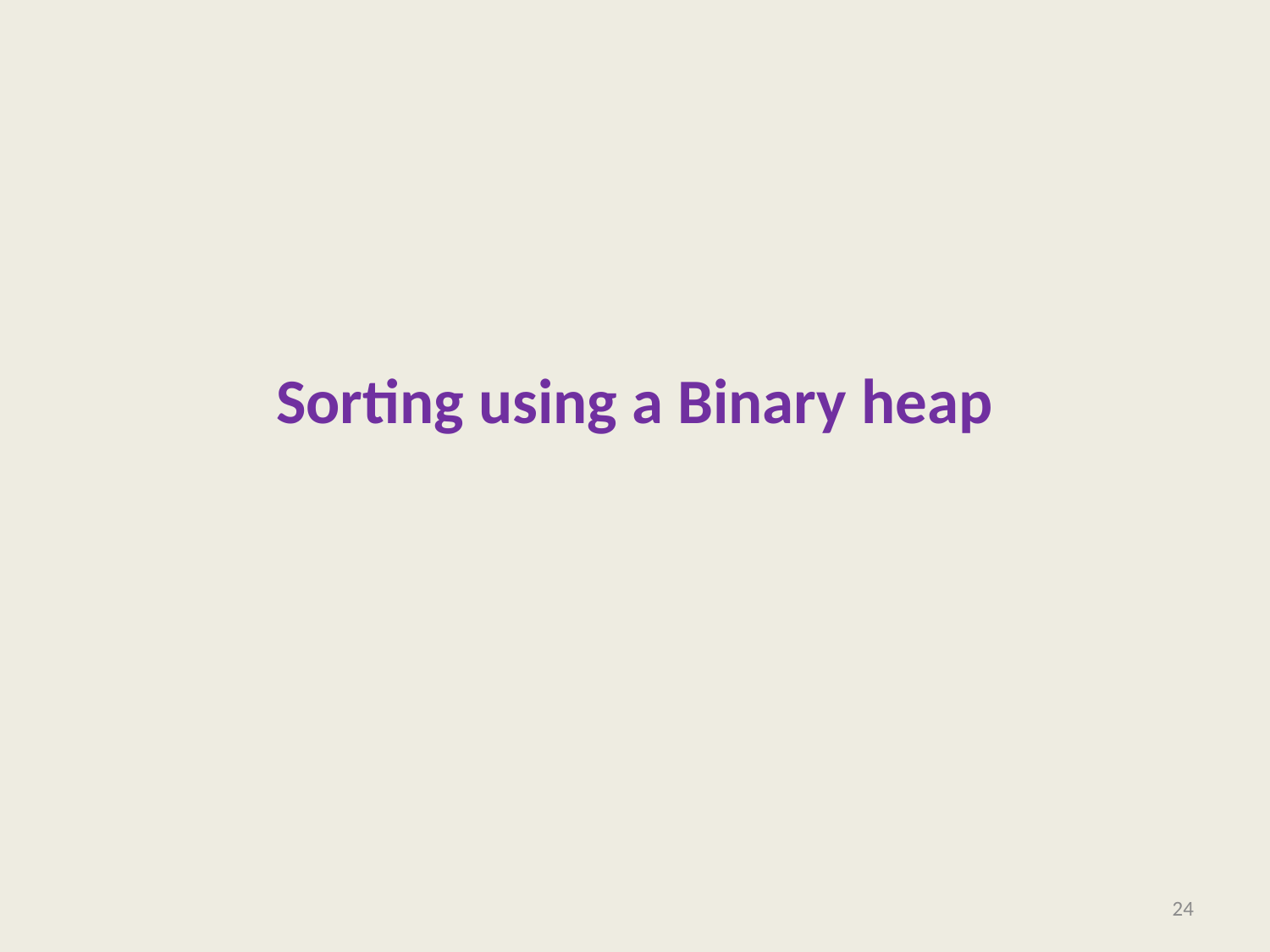

# Sorting using a Binary heap

24